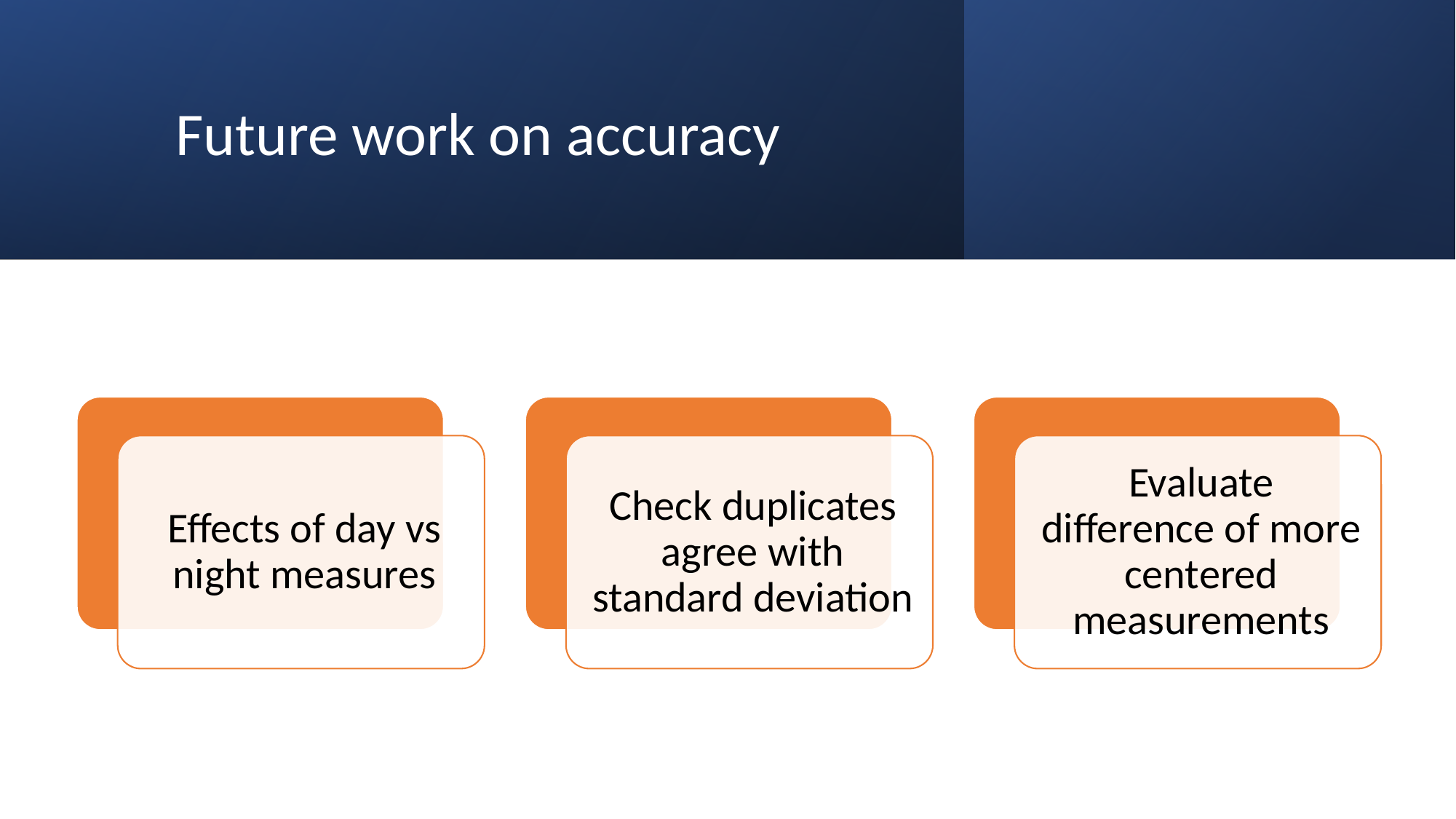

# Future work on accuracy
Effects of day vs night measures
Check duplicates agree with standard deviation
Evaluate difference of more centered measurements